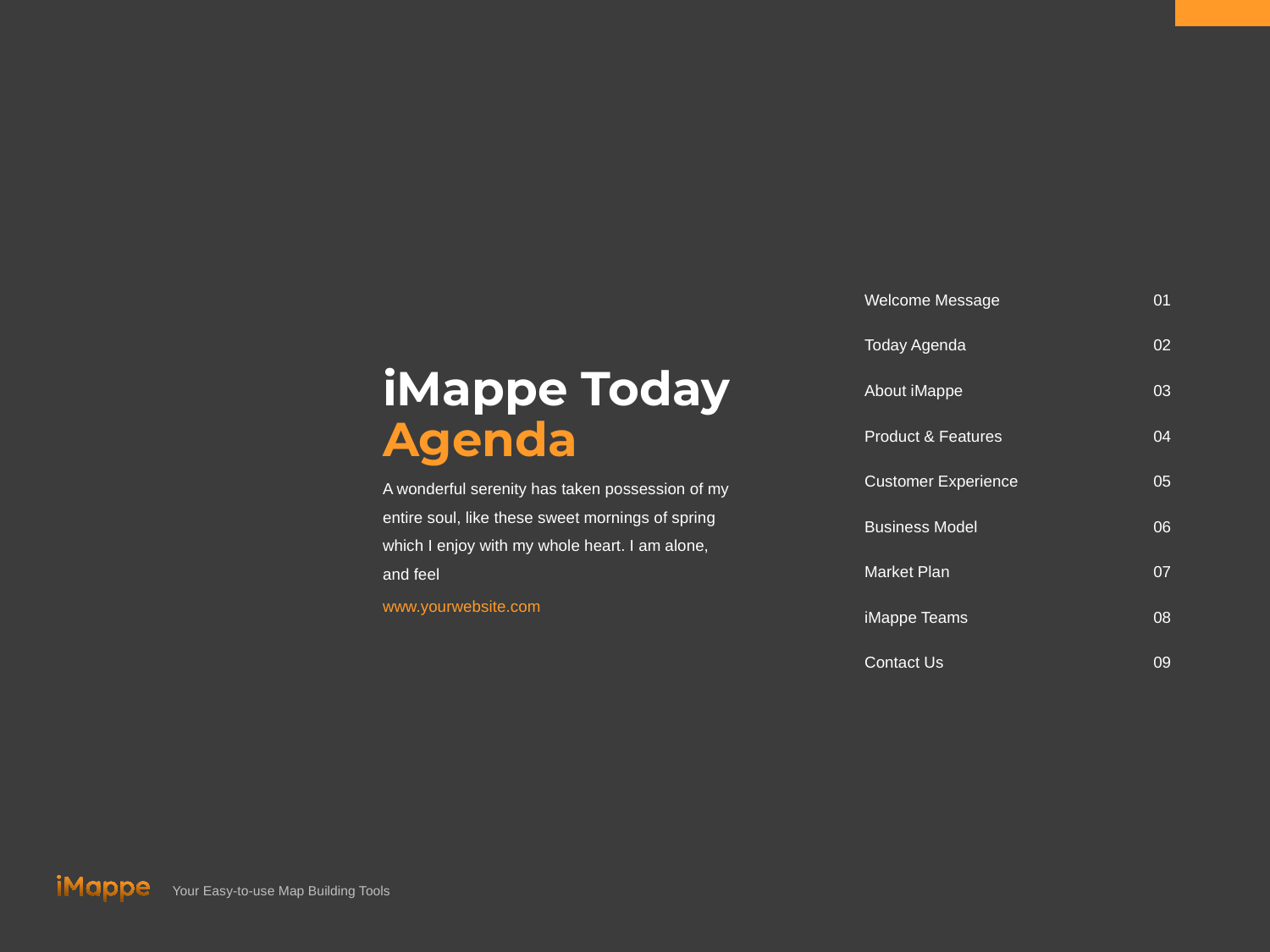

Welcome Message
01
Today Agenda
02
# iMappe Today Agenda
About iMappe
03
Product & Features
04
Customer Experience
05
A wonderful serenity has taken possession of my entire soul, like these sweet mornings of spring which I enjoy with my whole heart. I am alone, and feel
Business Model
06
Market Plan
07
www.yourwebsite.com
iMappe Teams
08
Contact Us
09

Your Easy-to-use Map Building Tools